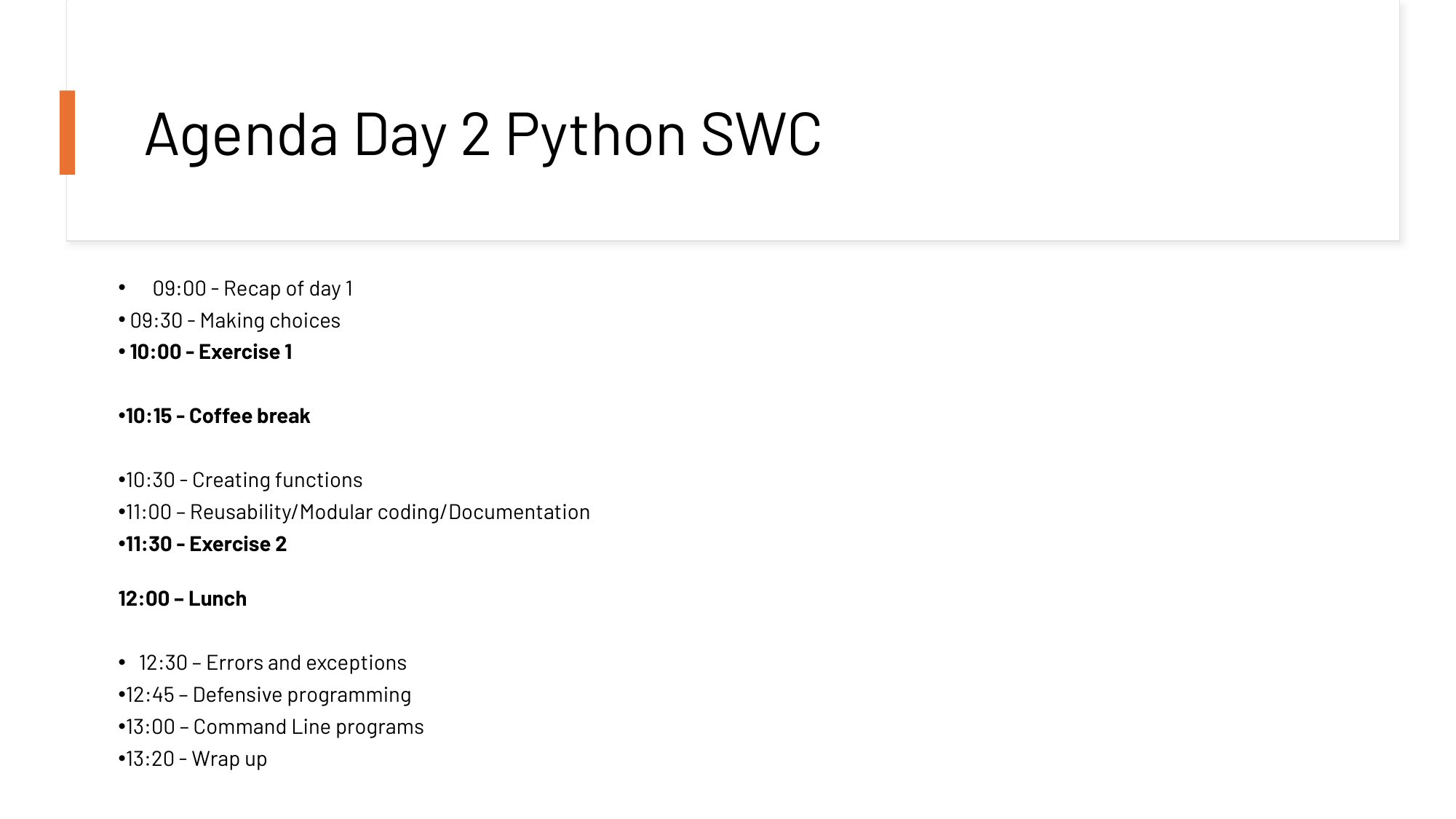

# Agenda Day 2 Python SWC

09:00 - Recap of day 1
 09:30 - Making choices
 10:00 - Exercise 1

10:15 - Coffee break

10:30 - Creating functions
11:00 – Reusability/Modular coding/Documentation
11:30 - Exercise 2
12:00 – Lunch

12:30 – Errors and exceptions
12:45 – Defensive programming
13:00 – Command Line programs
13:20 - Wrap up